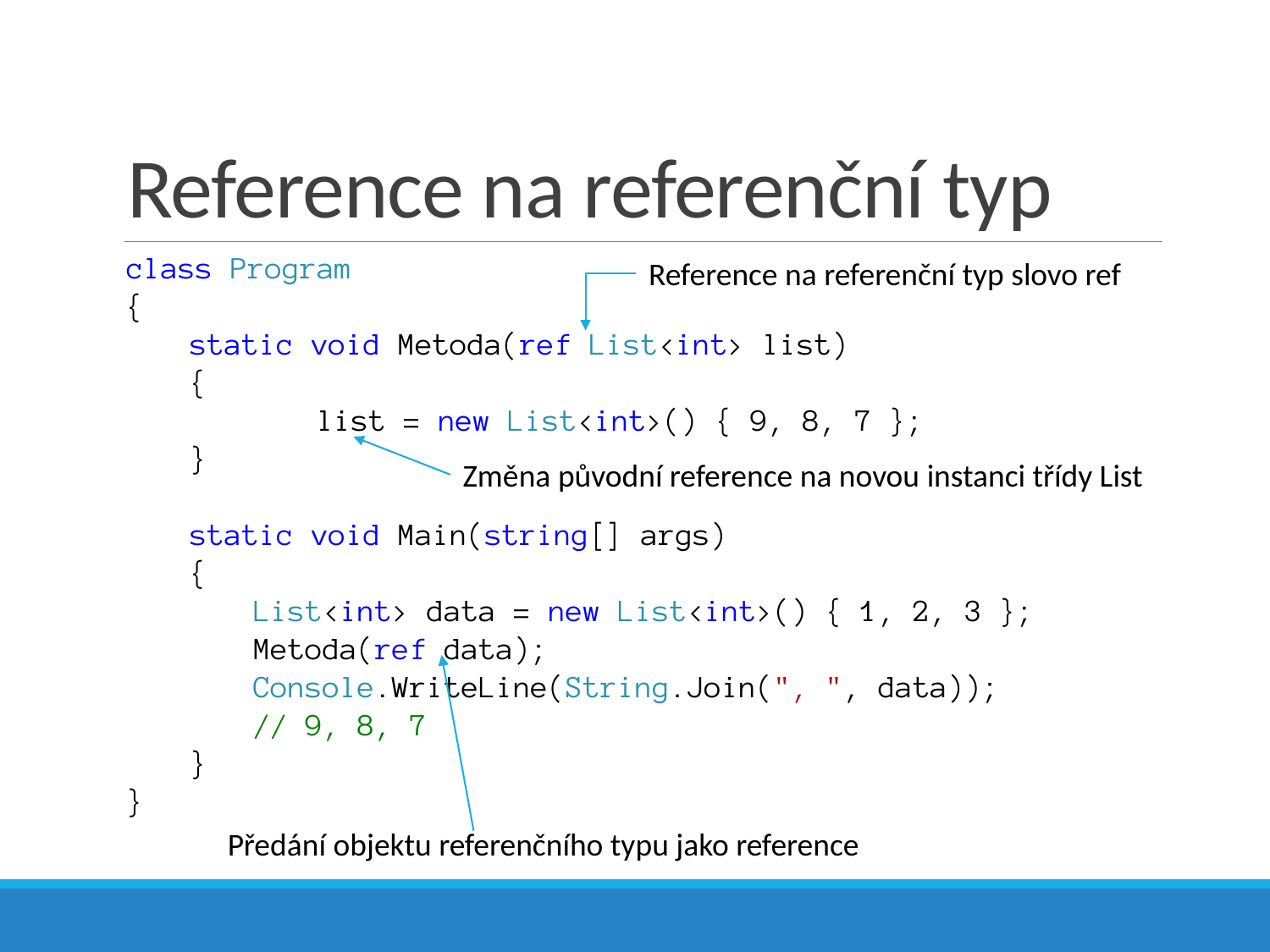

# Reference na referenční typ
class Program
{
static void Metoda(ref List<int> list)
{
	list = new List<int>() { 9, 8, 7 };
}

static void Main(string[] args)
{
List<int> data = new List<int>() { 1, 2, 3 };
Metoda(ref data);
Console.WriteLine(String.Join(", ", data));
// 9, 8, 7
}
}
Reference na referenční typ slovo ref
Změna původní reference na novou instanci třídy List
Předání objektu referenčního typu jako reference